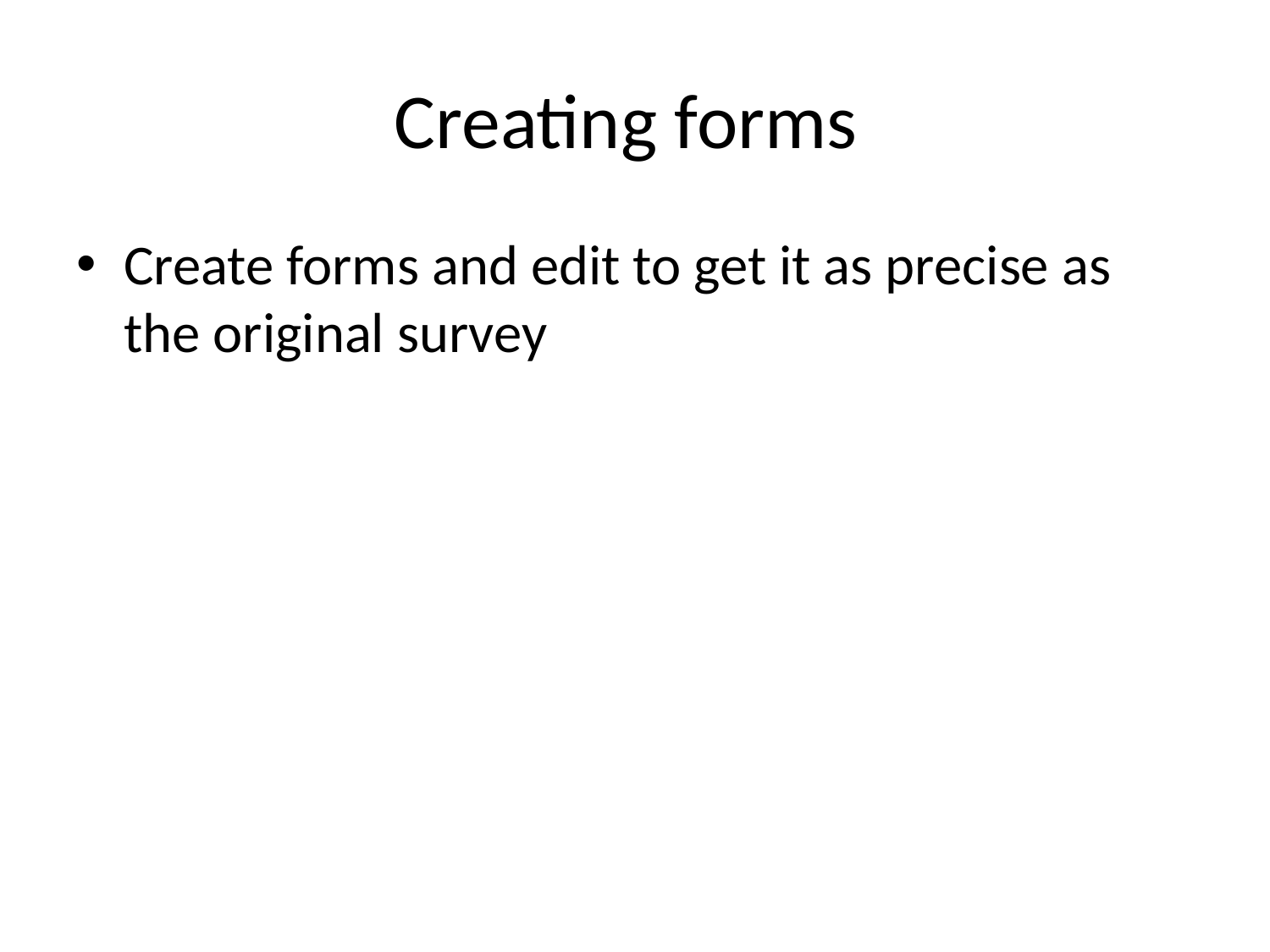

# Creating forms
Create forms and edit to get it as precise as the original survey